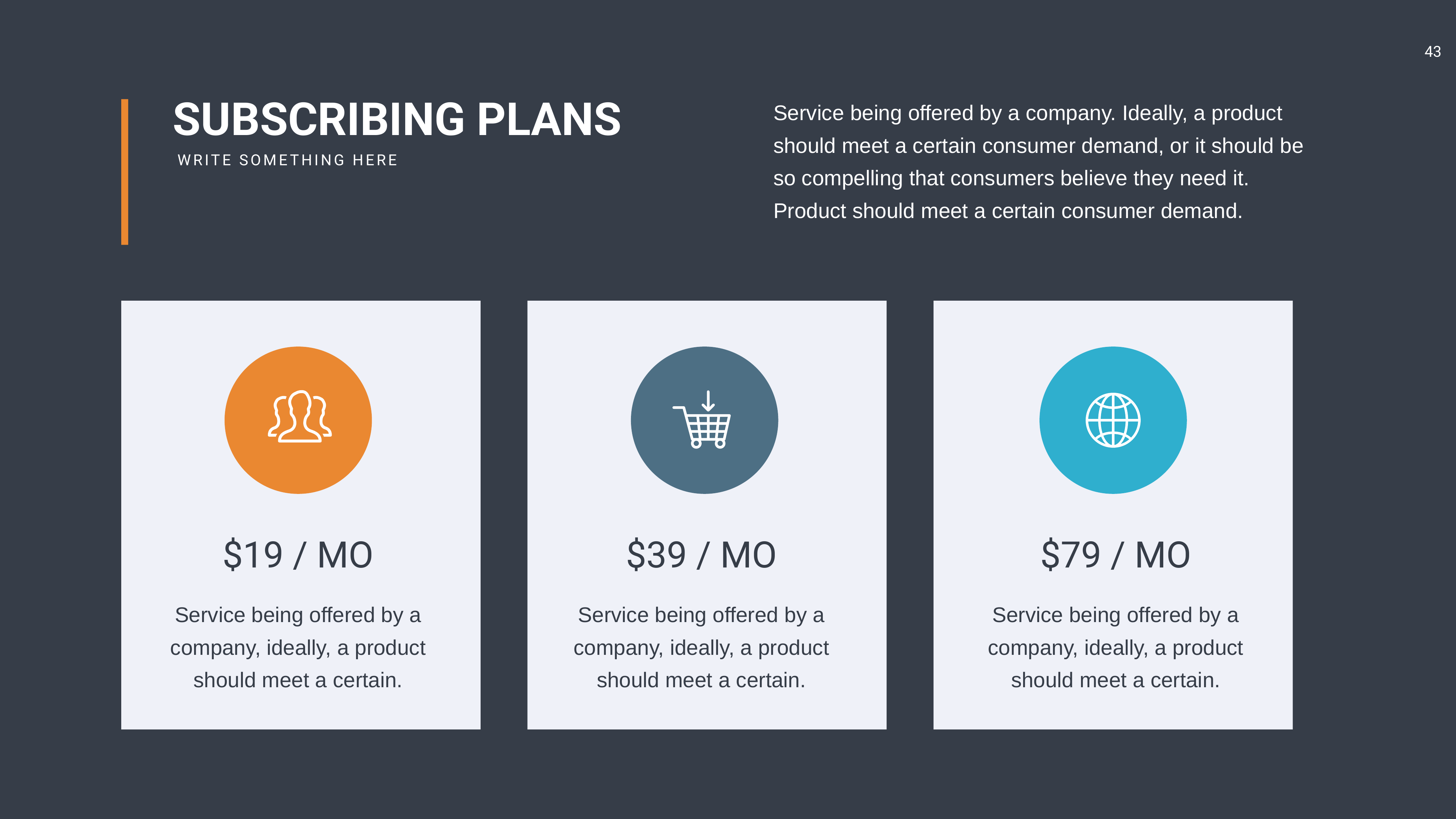

Service being offered by a company. Ideally, a product should meet a certain consumer demand, or it should be so compelling that consumers believe they need it. Product should meet a certain consumer demand.
SUBSCRIBING PLANS
WRITE SOMETHING HERE

$19 / MO
$39 / MO
$79 / MO
Service being offered by a company, ideally, a product should meet a certain.
Service being offered by a company, ideally, a product should meet a certain.
Service being offered by a company, ideally, a product should meet a certain.